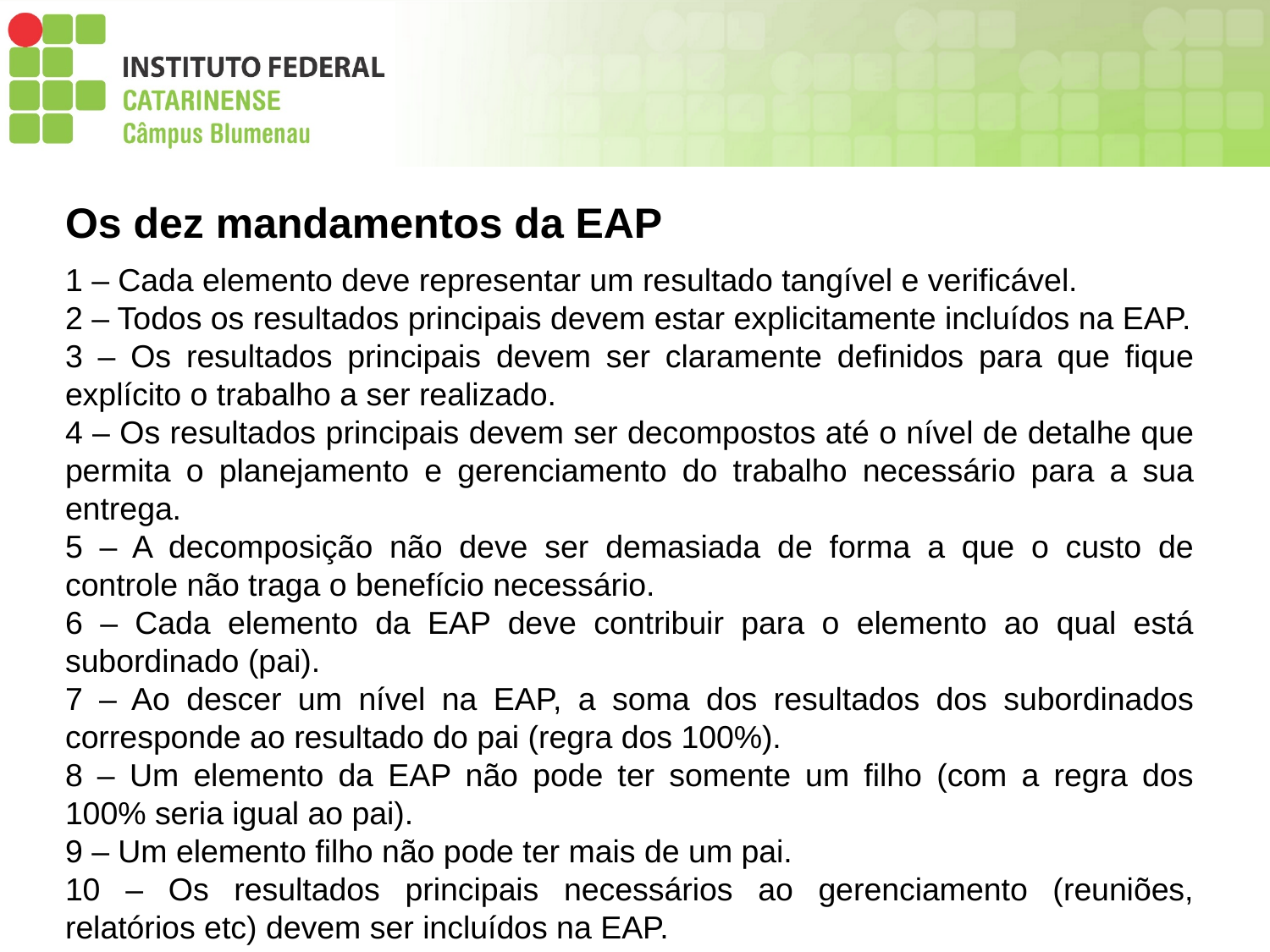

Os dez mandamentos da EAP
1 – Cada elemento deve representar um resultado tangível e verificável.
2 – Todos os resultados principais devem estar explicitamente incluídos na EAP.
3 – Os resultados principais devem ser claramente definidos para que fique explícito o trabalho a ser realizado.
4 – Os resultados principais devem ser decompostos até o nível de detalhe que permita o planejamento e gerenciamento do trabalho necessário para a sua entrega.
5 – A decomposição não deve ser demasiada de forma a que o custo de controle não traga o benefício necessário.
6 – Cada elemento da EAP deve contribuir para o elemento ao qual está subordinado (pai).
7 – Ao descer um nível na EAP, a soma dos resultados dos subordinados corresponde ao resultado do pai (regra dos 100%).
8 – Um elemento da EAP não pode ter somente um filho (com a regra dos 100% seria igual ao pai).
9 – Um elemento filho não pode ter mais de um pai.
10 – Os resultados principais necessários ao gerenciamento (reuniões, relatórios etc) devem ser incluídos na EAP.